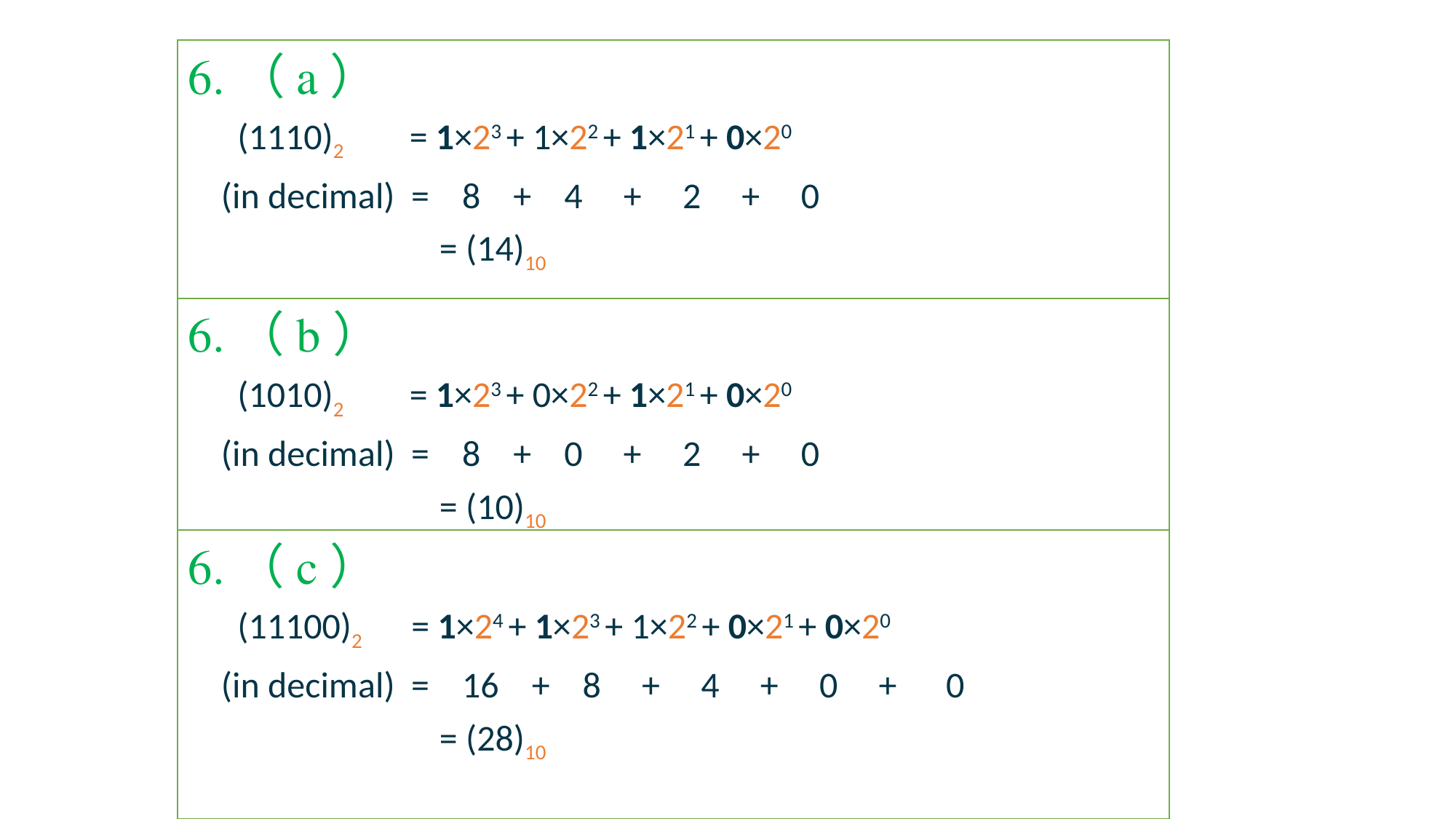

6.（a）
      (1110)2        = 1×23 + 1×22 + 1×21 + 0×20
    (in decimal)  =    8    +    4     +     2     +     0
 		              = (14)10
6.（b）
      (1010)2        = 1×23 + 0×22 + 1×21 + 0×20
    (in decimal)  =    8    +    0     +     2     +     0
 		              = (10)10
6.（c）
      (11100)2      = 1×24 + 1×23 + 1×22 + 0×21 + 0×20
    (in decimal)  =    16    +    8     +     4     +     0     +      0
 		              = (28)10